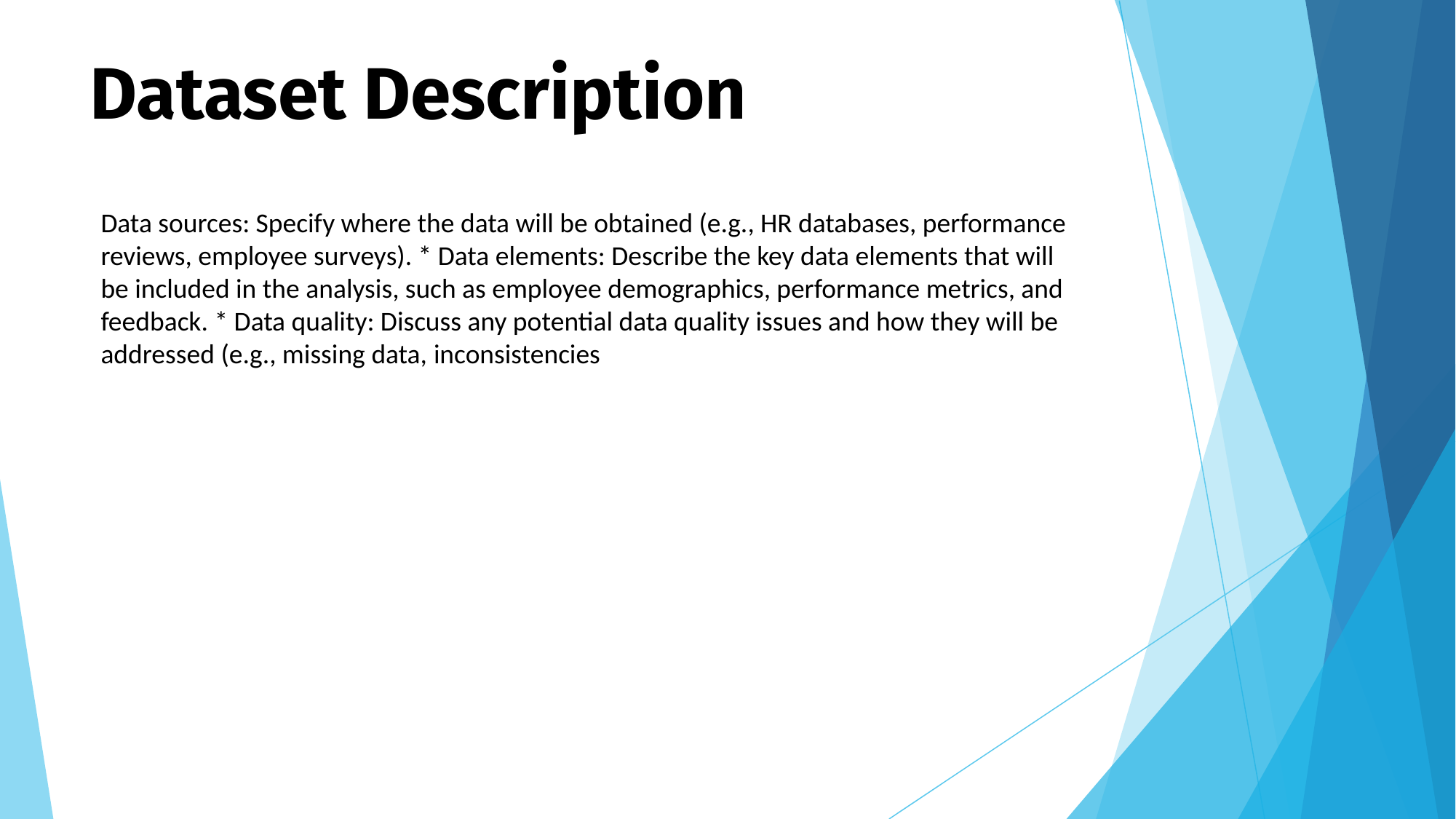

# Dataset Description
Data sources: Specify where the data will be obtained (e.g., HR databases, performance reviews, employee surveys). * Data elements: Describe the key data elements that will be included in the analysis, such as employee demographics, performance metrics, and feedback. * Data quality: Discuss any potential data quality issues and how they will be addressed (e.g., missing data, inconsistencies